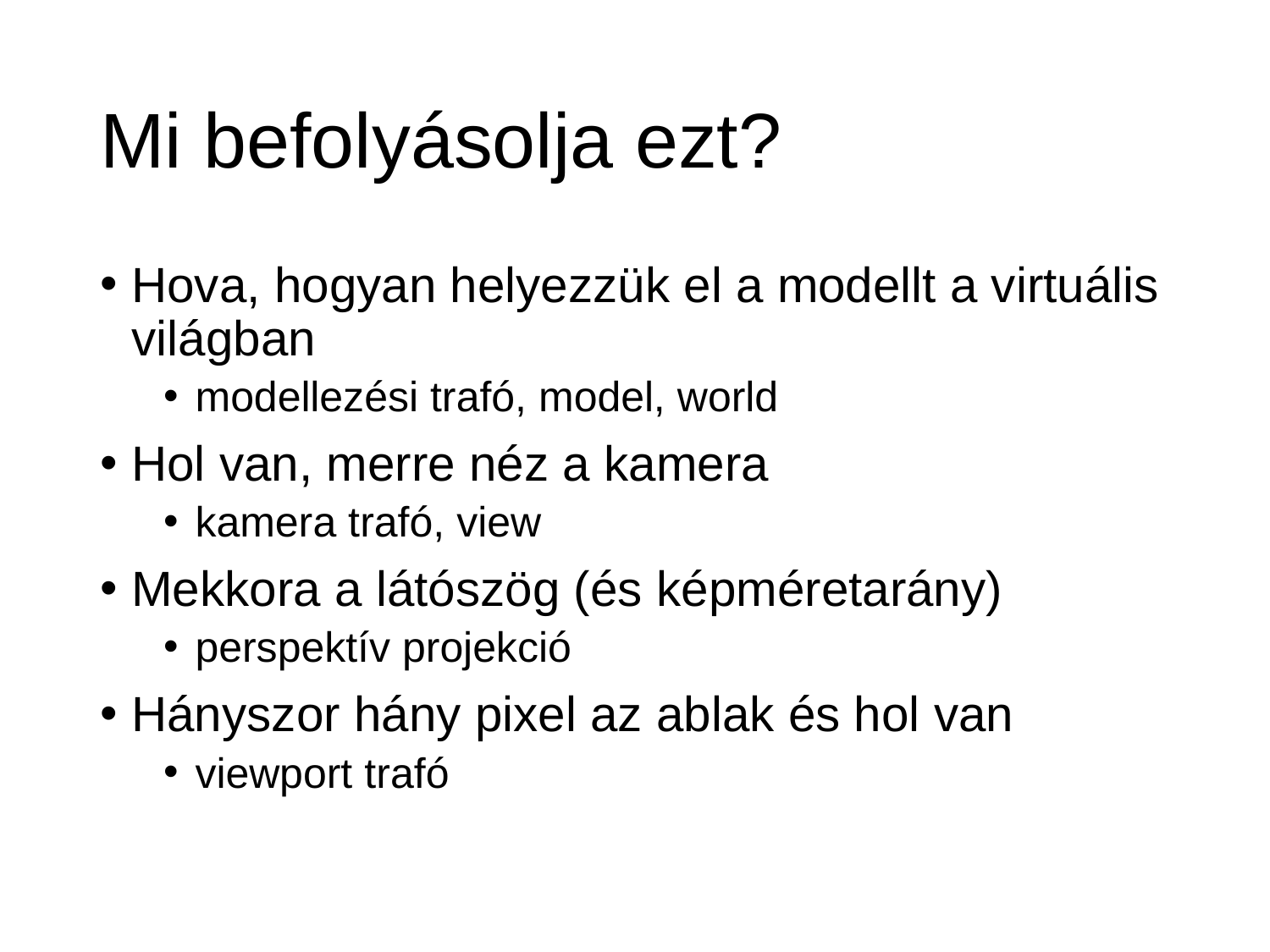

# Mi befolyásolja ezt?
Hova, hogyan helyezzük el a modellt a virtuális világban
modellezési trafó, model, world
Hol van, merre néz a kamera
kamera trafó, view
Mekkora a látószög (és képméretarány)
perspektív projekció
Hányszor hány pixel az ablak és hol van
viewport trafó